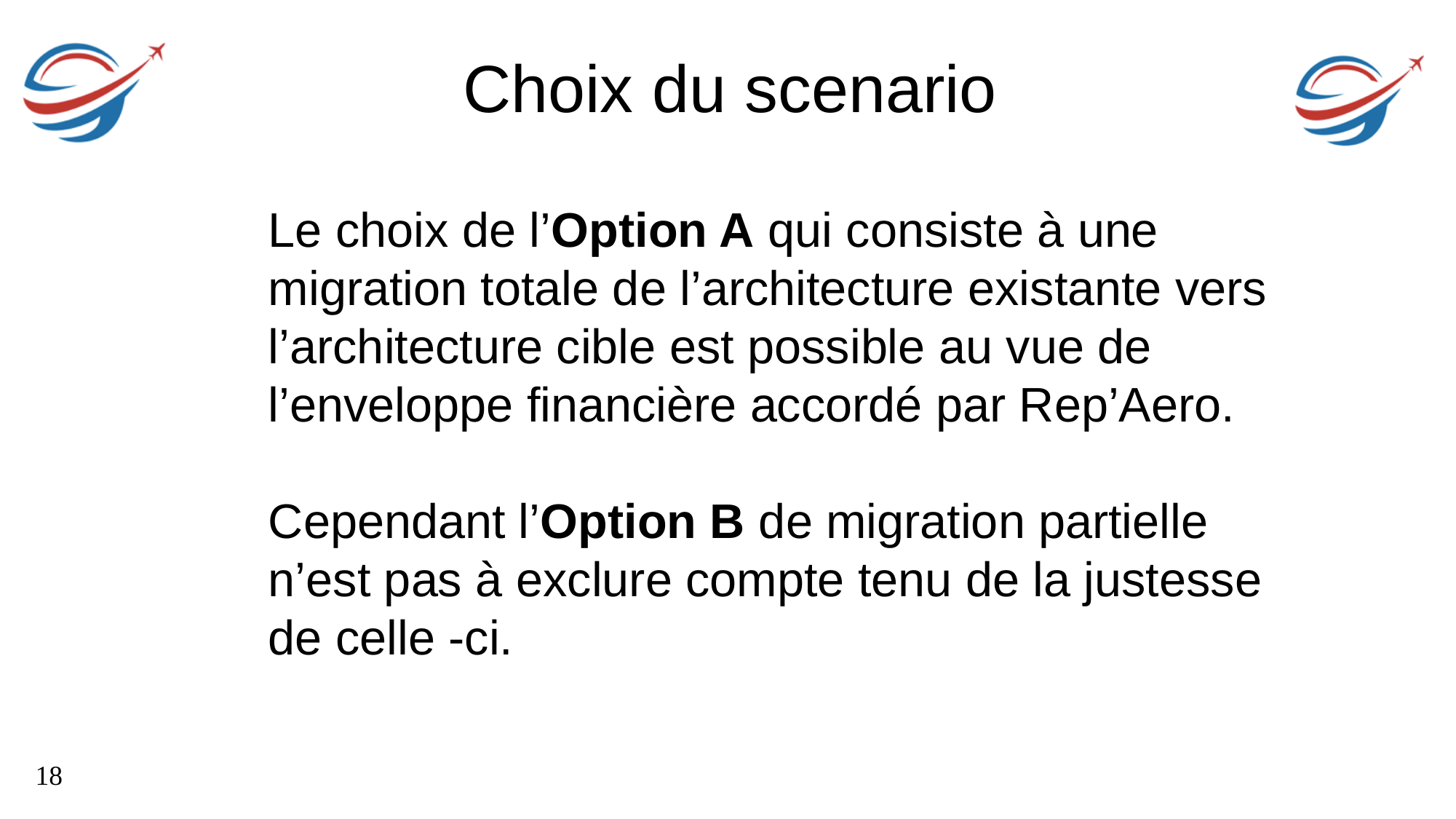

Choix du scenario
Le choix de l’Option A qui consiste à une migration totale de l’architecture existante vers l’architecture cible est possible au vue de l’enveloppe financière accordé par Rep’Aero.

Cependant l’Option B de migration partielle n’est pas à exclure compte tenu de la justesse de celle -ci.